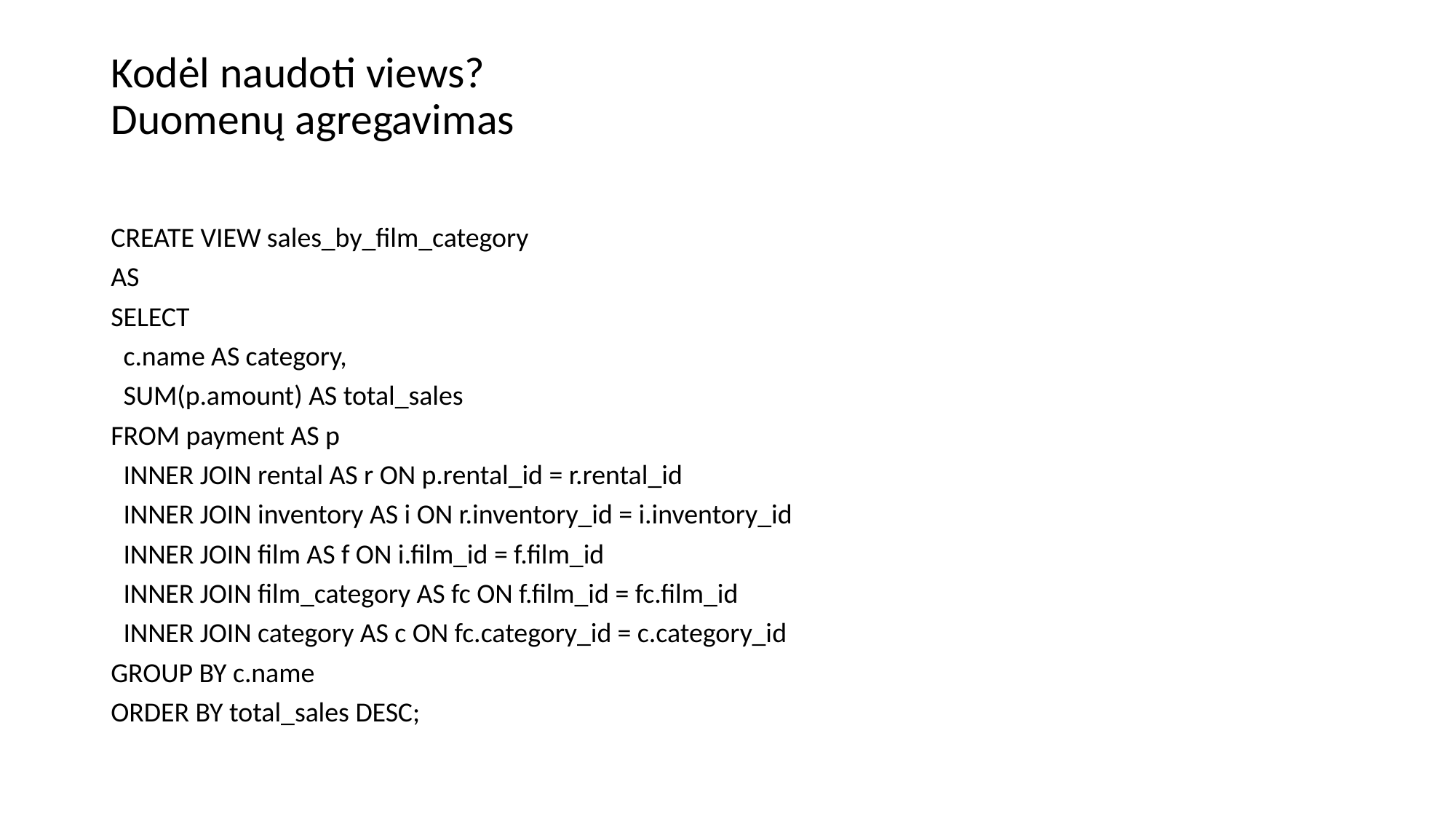

# Kodėl naudoti views? Duomenų agregavimas
CREATE VIEW sales_by_film_category
AS
SELECT
  c.name AS category,
  SUM(p.amount) AS total_sales
FROM payment AS p
  INNER JOIN rental AS r ON p.rental_id = r.rental_id
  INNER JOIN inventory AS i ON r.inventory_id = i.inventory_id
  INNER JOIN film AS f ON i.film_id = f.film_id
  INNER JOIN film_category AS fc ON f.film_id = fc.film_id
  INNER JOIN category AS c ON fc.category_id = c.category_id
GROUP BY c.name
ORDER BY total_sales DESC;